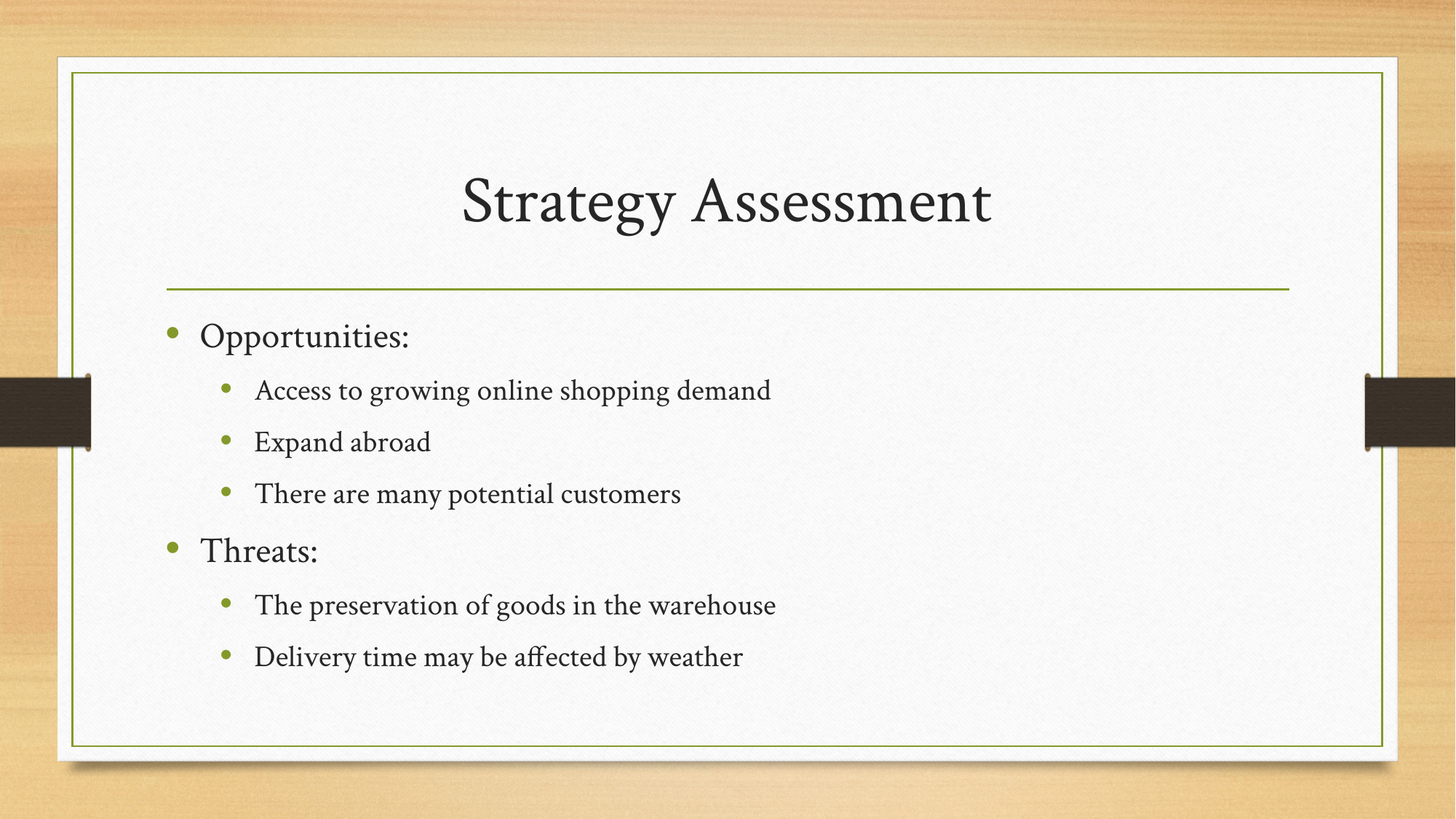

# Strategy Assessment
Opportunities:
Access to growing online shopping demand
Expand abroad
There are many potential customers
Threats:
The preservation of goods in the warehouse
Delivery time may be affected by weather